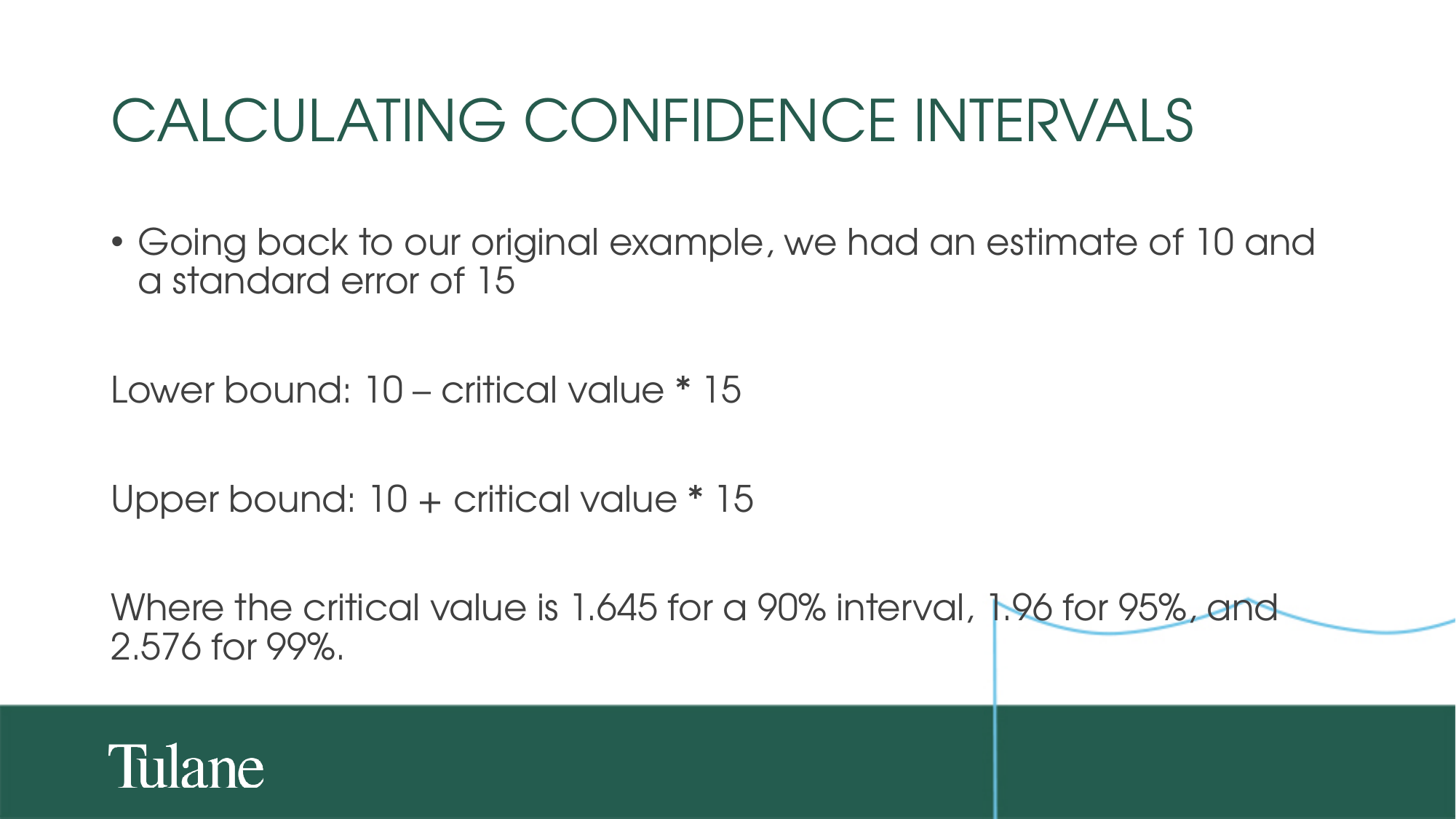

# Calculating confidence intervals
Going back to our original example, we had an estimate of 10 and a standard error of 15

Lower bound: 10 – critical value * 15

Upper bound: 10 + critical value * 15

Where the critical value is 1.645 for a 90% interval, 1.96 for 95%, and 2.576 for 99%.